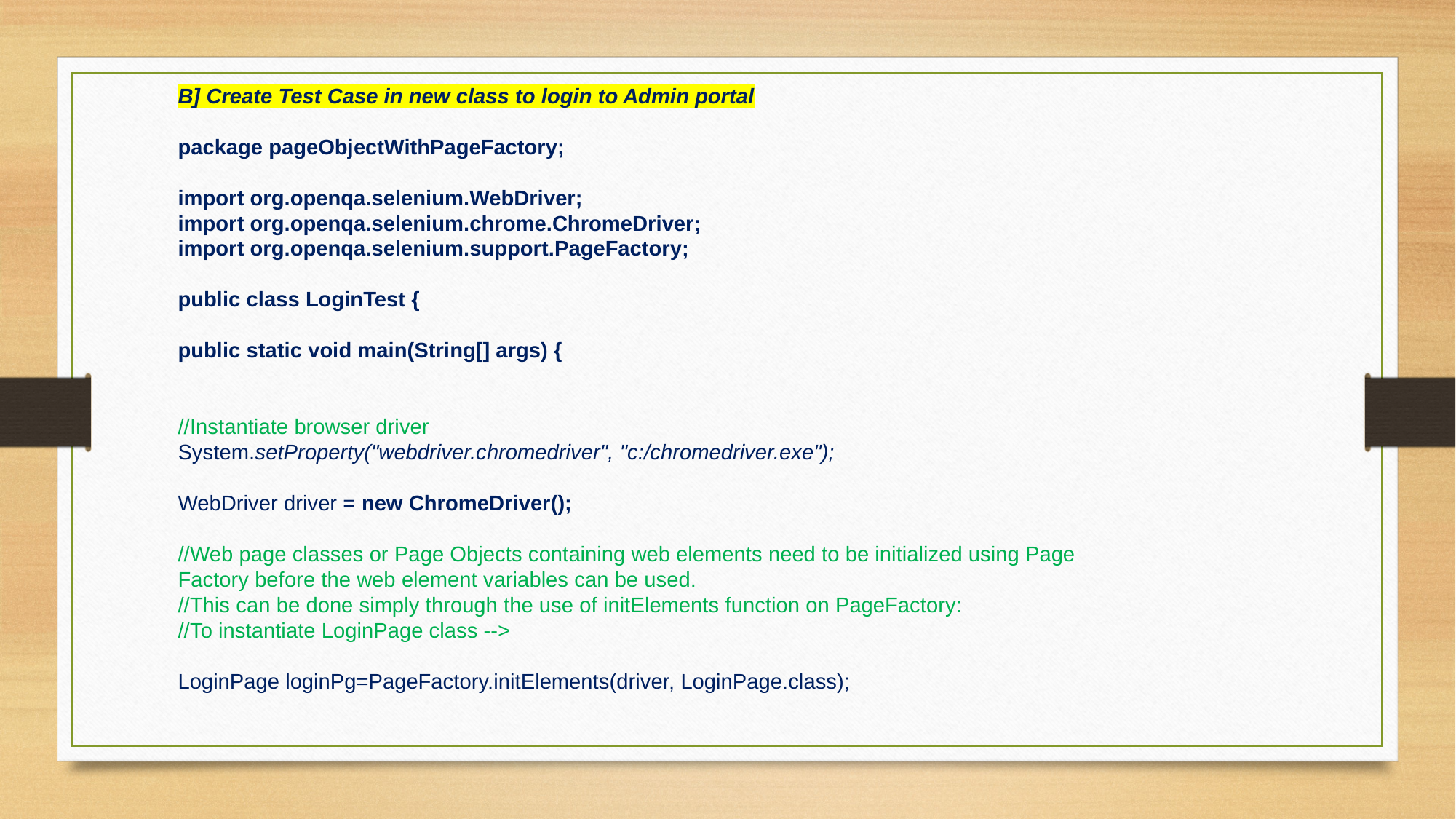

B] Create Test Case in new class to login to Admin portal

package pageObjectWithPageFactory;

import org.openqa.selenium.WebDriver;
import org.openqa.selenium.chrome.ChromeDriver;
import org.openqa.selenium.support.PageFactory;

public class LoginTest {

public static void main(String[] args) {

//Instantiate browser driver
System.setProperty("webdriver.chromedriver", "c:/chromedriver.exe");

WebDriver driver = new ChromeDriver();

//Web page classes or Page Objects containing web elements need to be initialized using Page
Factory before the web element variables can be used.
//This can be done simply through the use of initElements function on PageFactory:
//To instantiate LoginPage class -->

LoginPage loginPg=PageFactory.initElements(driver, LoginPage.class);